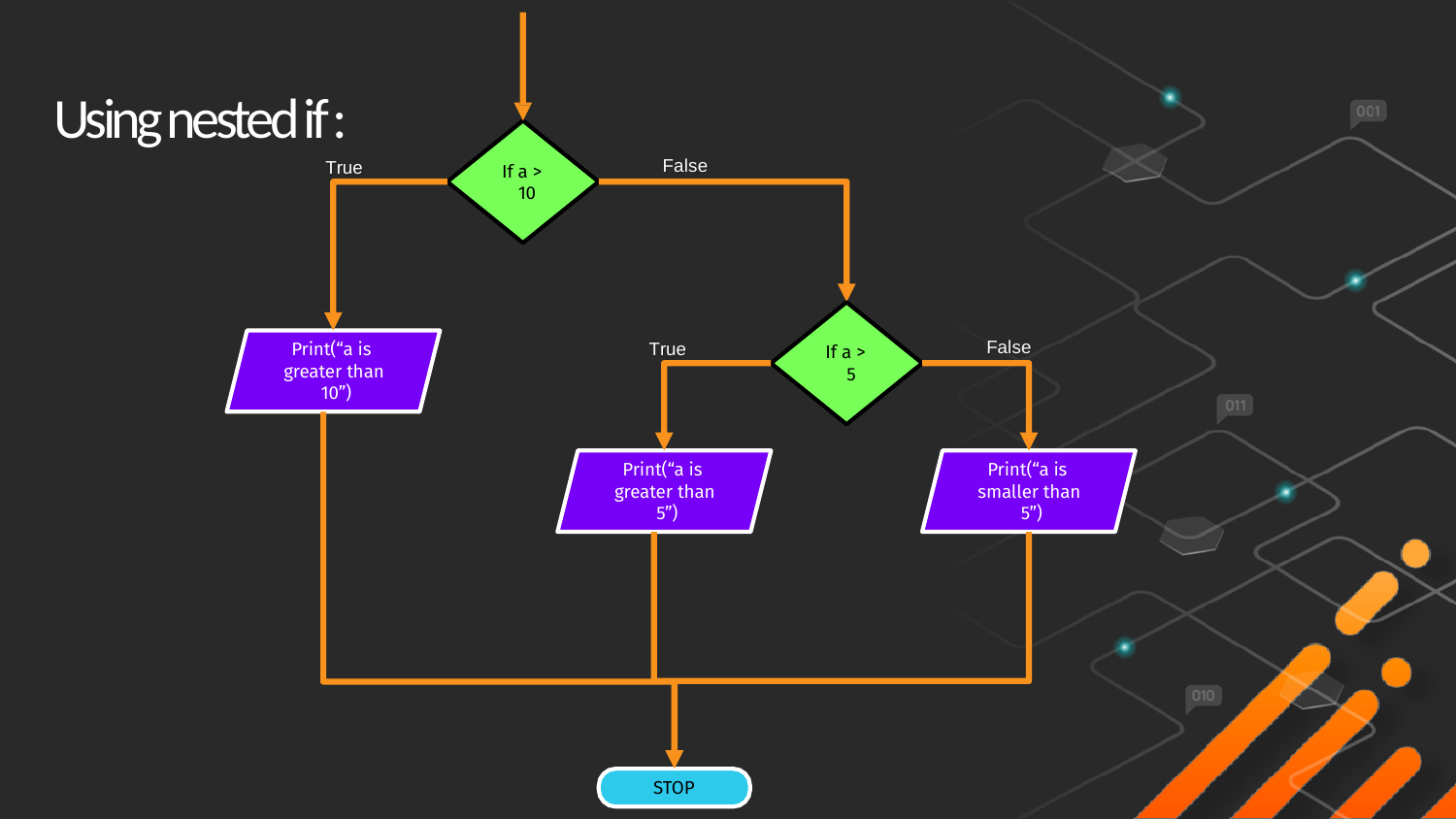

Using nested if :

False
True
If a >  10

False
True
Print(“a is  greater than  10”)
If a >  5

Print(“a is  greater than  5”)
Print(“a is  smaller than  5”)

STOP